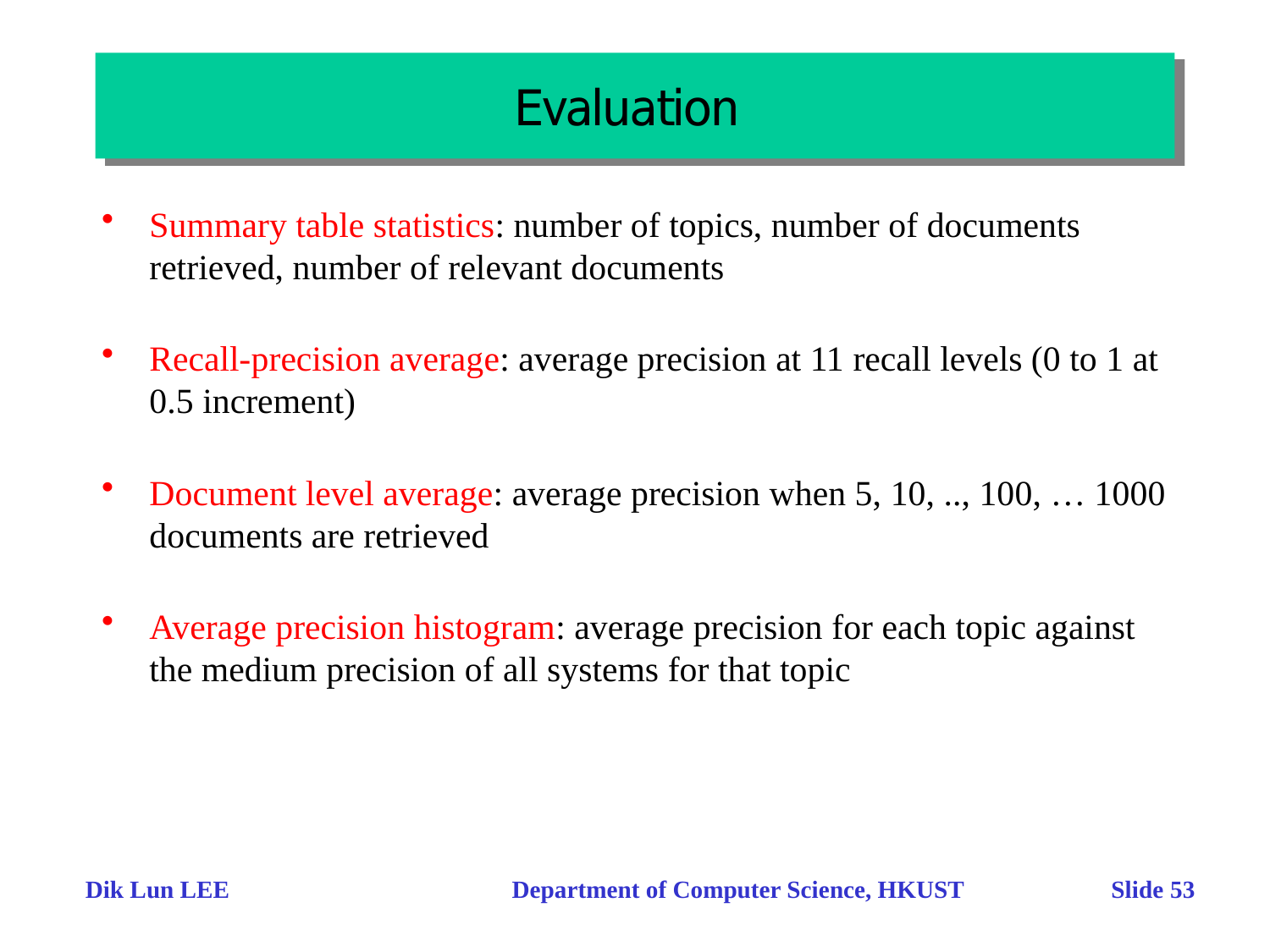

# Evaluation
Summary table statistics: number of topics, number of documents retrieved, number of relevant documents
Recall-precision average: average precision at 11 recall levels (0 to 1 at 0.5 increment)
Document level average: average precision when 5, 10, .., 100, … 1000 documents are retrieved
Average precision histogram: average precision for each topic against the medium precision of all systems for that topic
Dik Lun LEE                                              Department of Computer Science, HKUST                        Slide 53